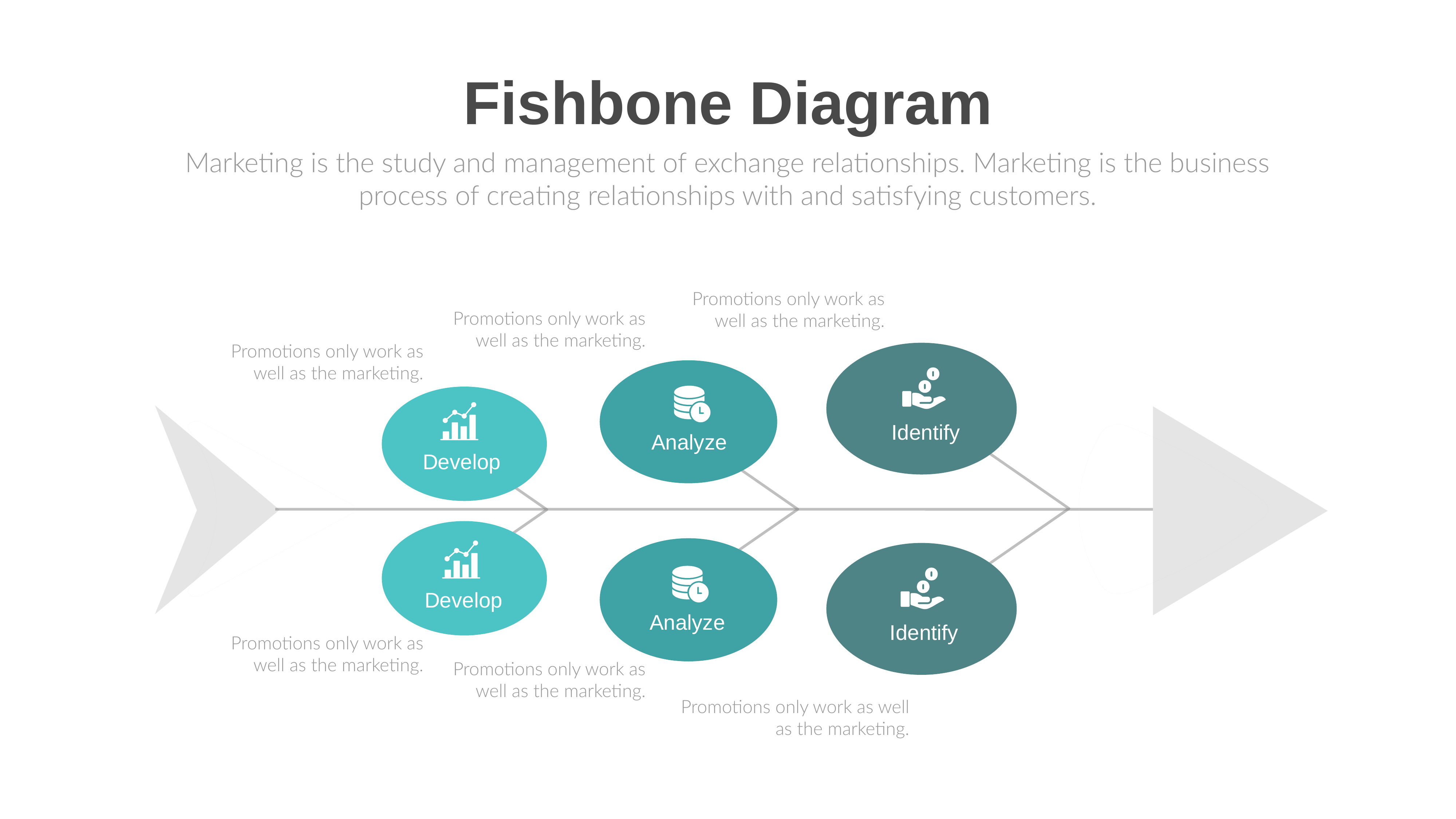

Fishbone Diagram
Marketing is the study and management of exchange relationships. Marketing is the business process of creating relationships with and satisfying customers.
Promotions only work as well as the marketing.
Promotions only work as well as the marketing.
Promotions only work as well as the marketing.

Identify

Analyze
Develop

Develop
Analyze
Identify
Promotions only work as well as the marketing.
Promotions only work as well as the marketing.
Promotions only work as well as the marketing.